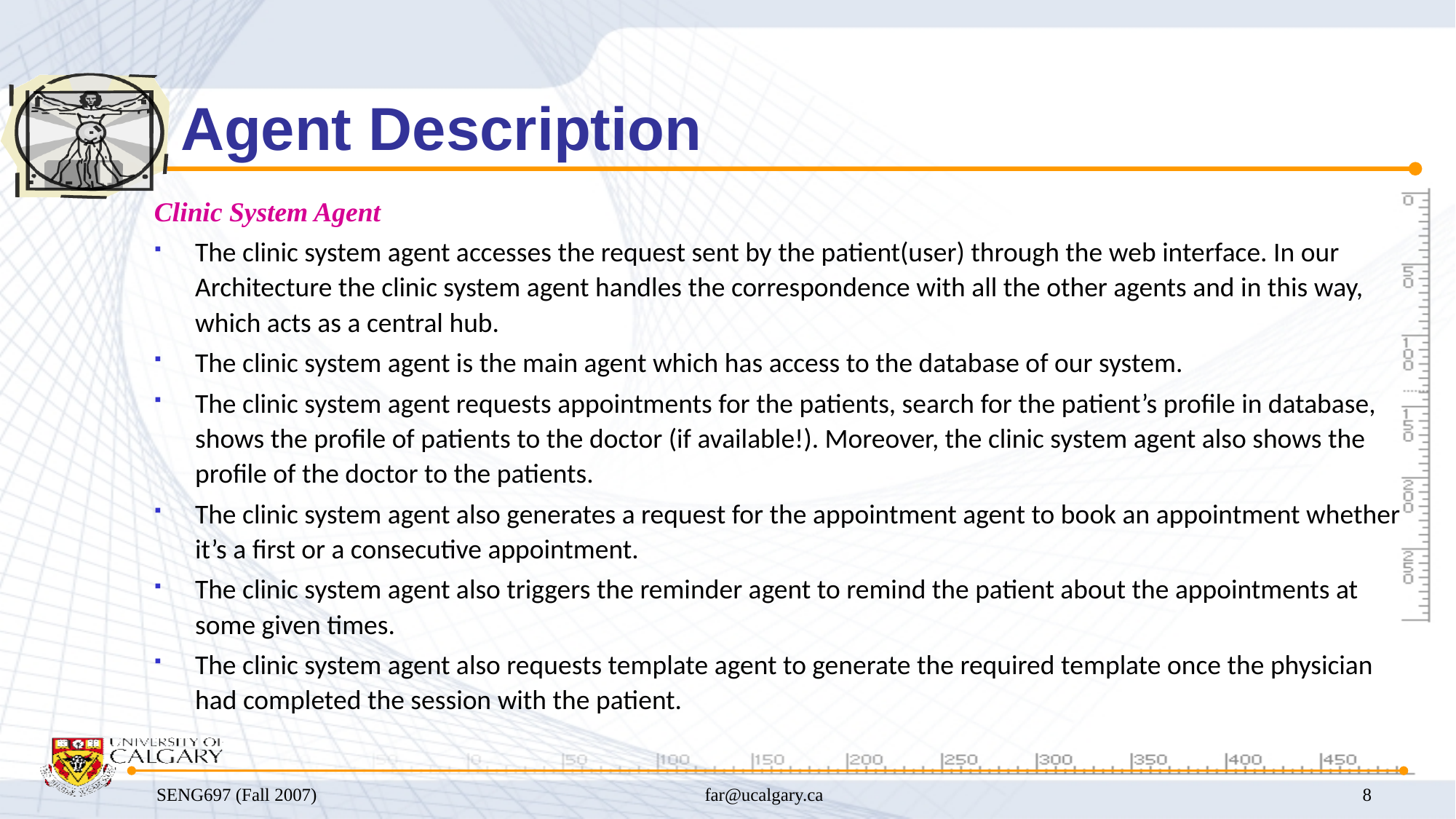

# Agent Description
Clinic System Agent
The clinic system agent accesses the request sent by the patient(user) through the web interface. In our Architecture the clinic system agent handles the correspondence with all the other agents and in this way, which acts as a central hub.
The clinic system agent is the main agent which has access to the database of our system.
The clinic system agent requests appointments for the patients, search for the patient’s profile in database, shows the profile of patients to the doctor (if available!). Moreover, the clinic system agent also shows the profile of the doctor to the patients.
The clinic system agent also generates a request for the appointment agent to book an appointment whether it’s a first or a consecutive appointment.
The clinic system agent also triggers the reminder agent to remind the patient about the appointments at some given times.
The clinic system agent also requests template agent to generate the required template once the physician had completed the session with the patient.

SENG697 (Fall 2007)
far@ucalgary.ca
8